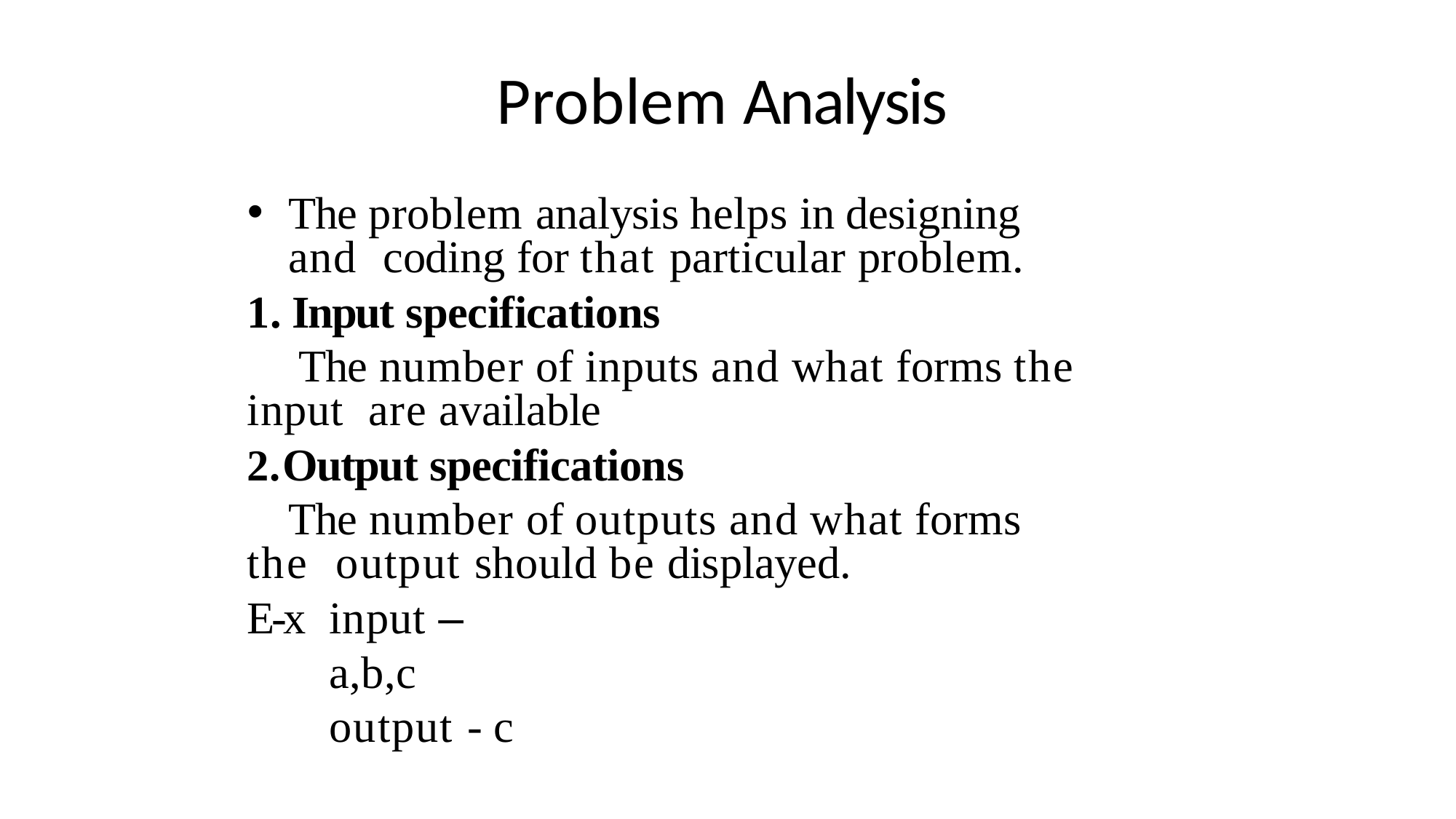

# Problem Analysis
The problem analysis helps in designing and  coding for that particular problem.
Input specifications
The number of inputs and what forms the input  are available
Output specifications
The number of outputs and what forms the  output should be displayed.
E-x	input – a,b,c  output - c